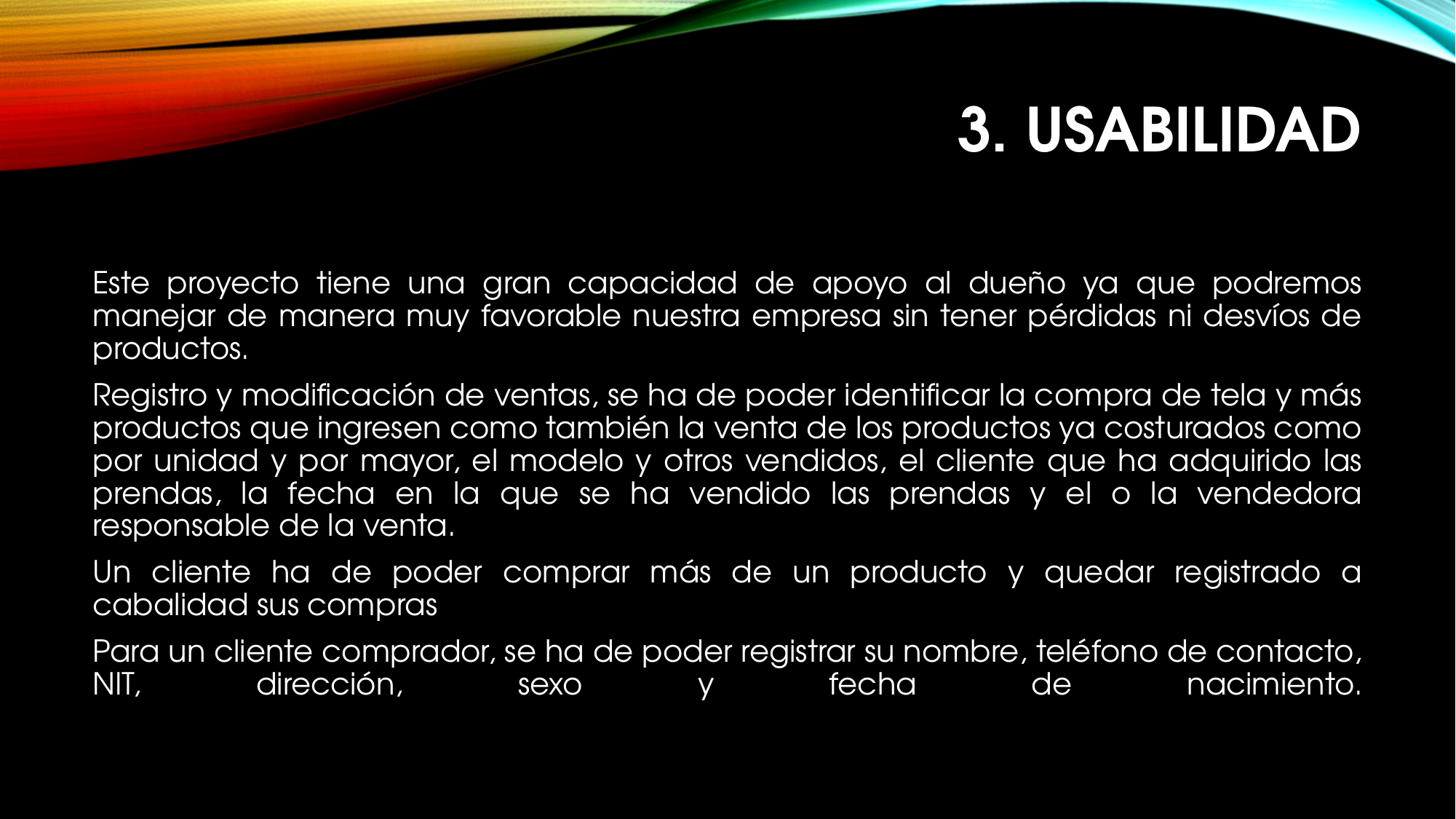

# 3. Usabilidad
Este proyecto tiene una gran capacidad de apoyo al dueño ya que podremos manejar de manera muy favorable nuestra empresa sin tener pérdidas ni desvíos de productos.
Registro y modificación de ventas, se ha de poder identificar la compra de tela y más productos que ingresen como también la venta de los productos ya costurados como por unidad y por mayor, el modelo y otros vendidos, el cliente que ha adquirido las prendas, la fecha en la que se ha vendido las prendas y el o la vendedora responsable de la venta.
Un cliente ha de poder comprar más de un producto y quedar registrado a cabalidad sus compras
Para un cliente comprador, se ha de poder registrar su nombre, teléfono de contacto, NIT, dirección, sexo y fecha de nacimiento.